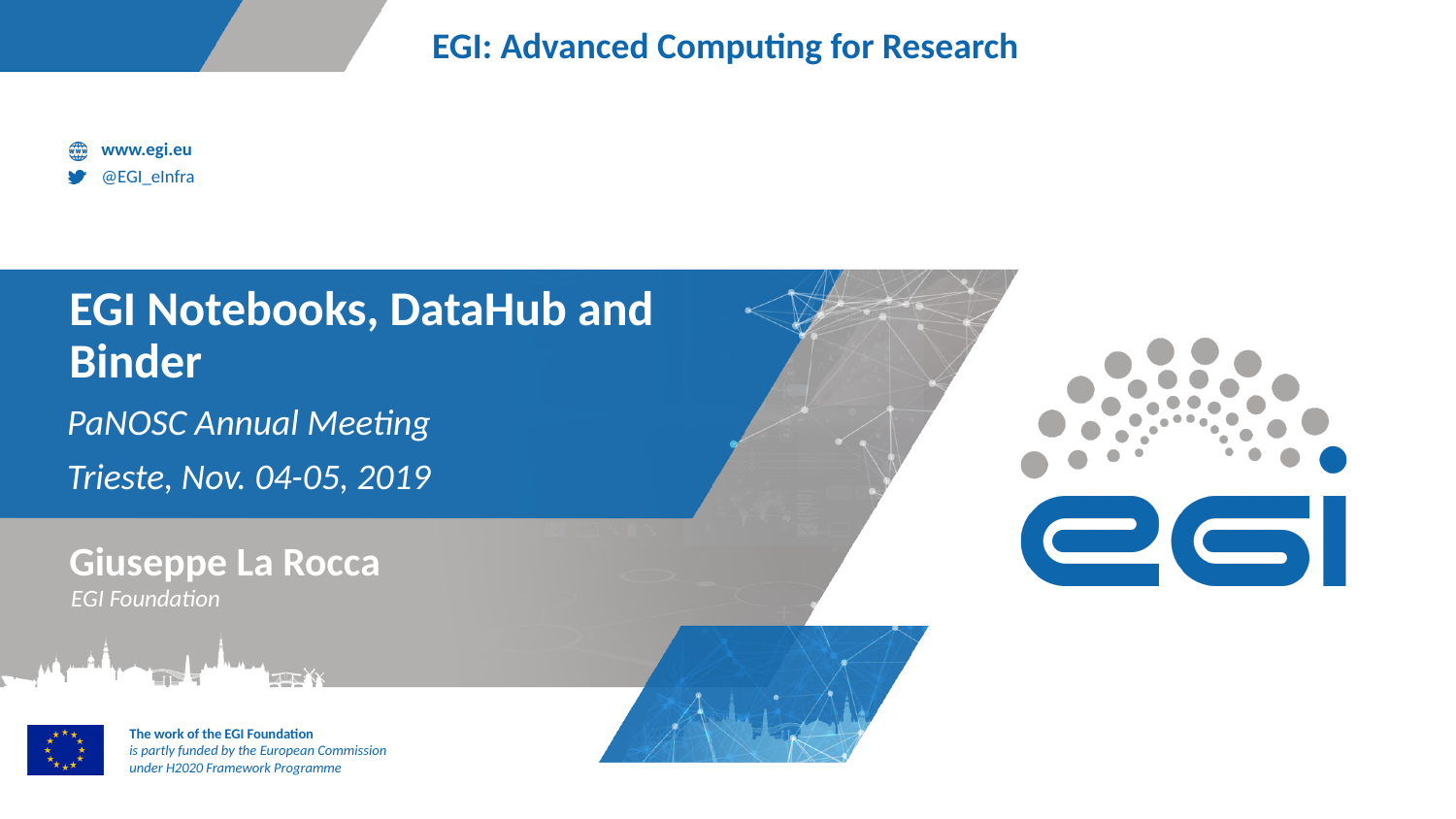

# EGI Notebooks, DataHub and Binder
PaNOSC Annual Meeting
Trieste, Nov. 04-05, 2019
Giuseppe La Rocca
EGI Foundation